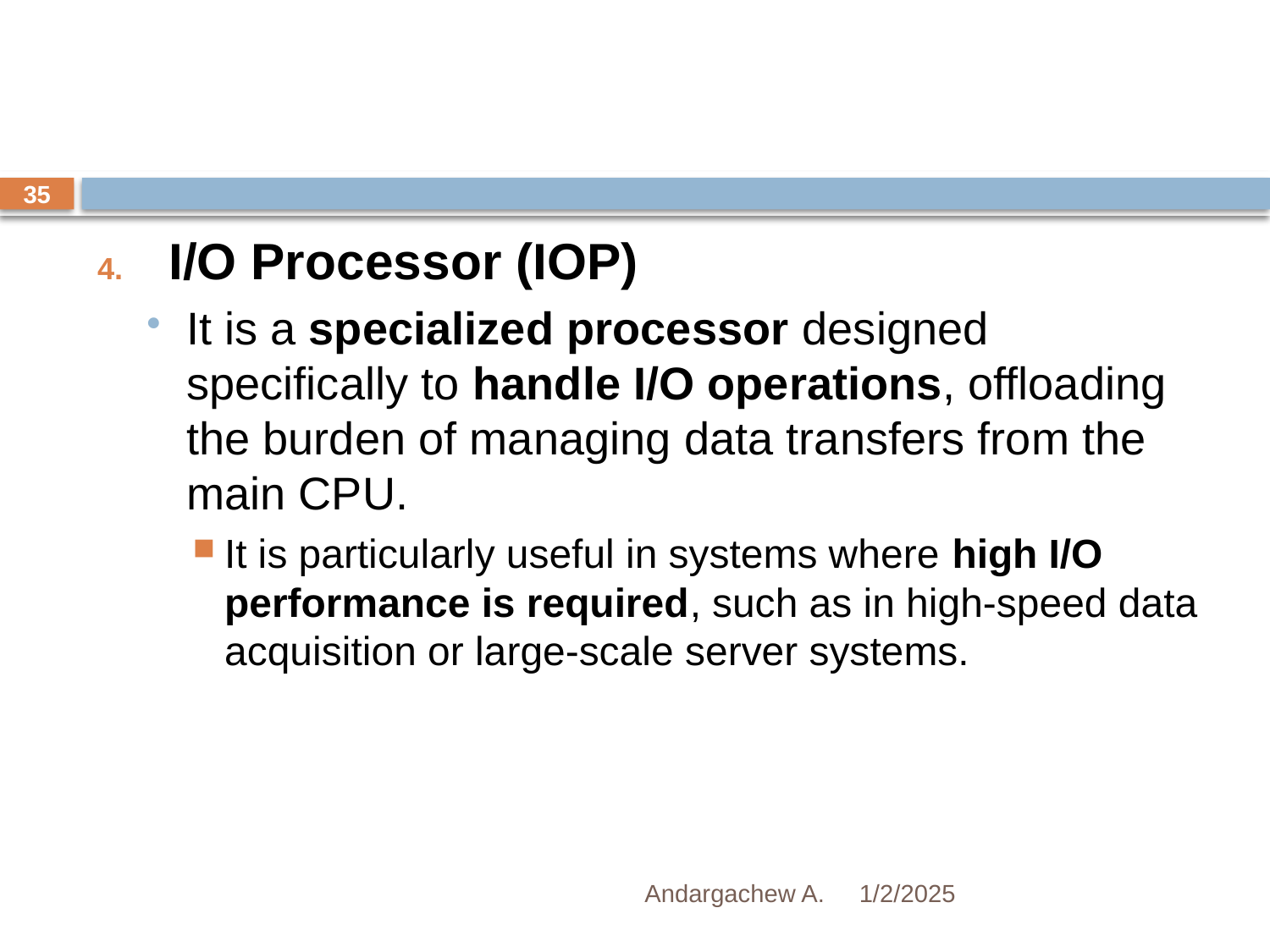

#
35
I/O Processor (IOP)
It is a specialized processor designed specifically to handle I/O operations, offloading the burden of managing data transfers from the main CPU.
It is particularly useful in systems where high I/O performance is required, such as in high-speed data acquisition or large-scale server systems.
Andargachew A.
1/2/2025